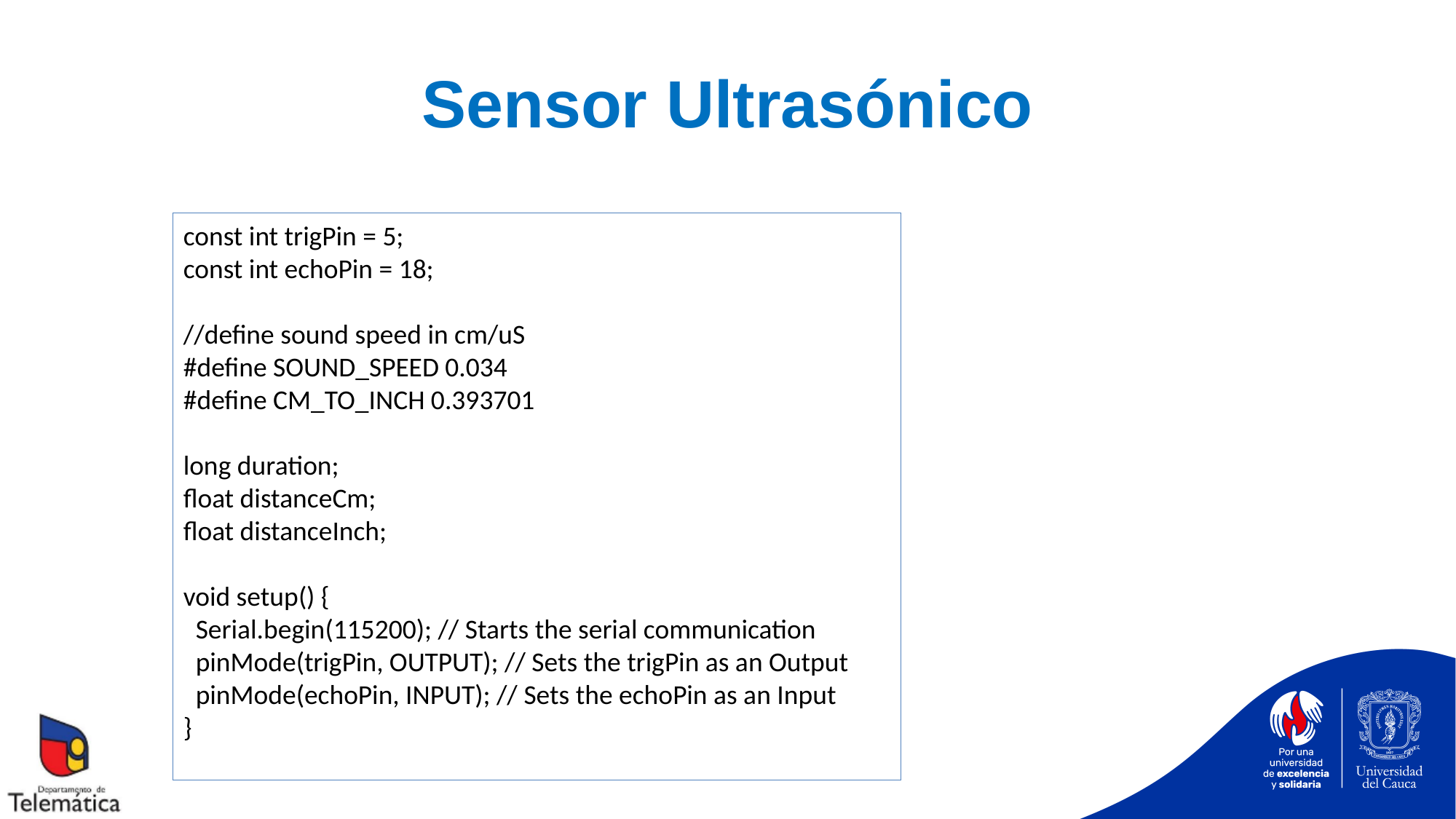

# Sensor Ultrasónico
const int trigPin = 5;
const int echoPin = 18;

//define sound speed in cm/uS
#define SOUND_SPEED 0.034
#define CM_TO_INCH 0.393701

long duration;
float distanceCm;
float distanceInch;

void setup() {
  Serial.begin(115200); // Starts the serial communication
  pinMode(trigPin, OUTPUT); // Sets the trigPin as an Output
  pinMode(echoPin, INPUT); // Sets the echoPin as an Input
}